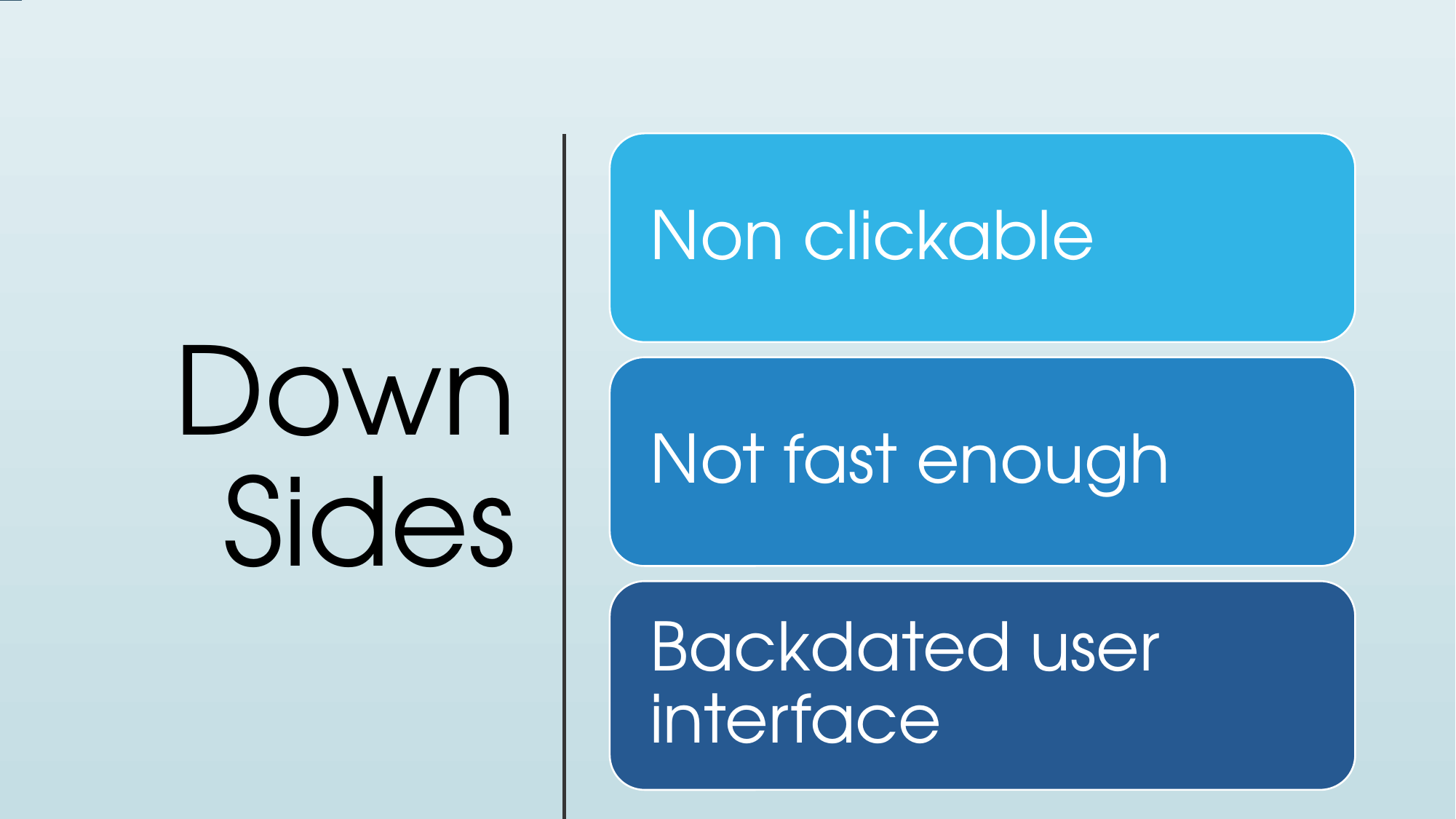

Down Sides
Non clickable
Not fast enough
Backdated user interface